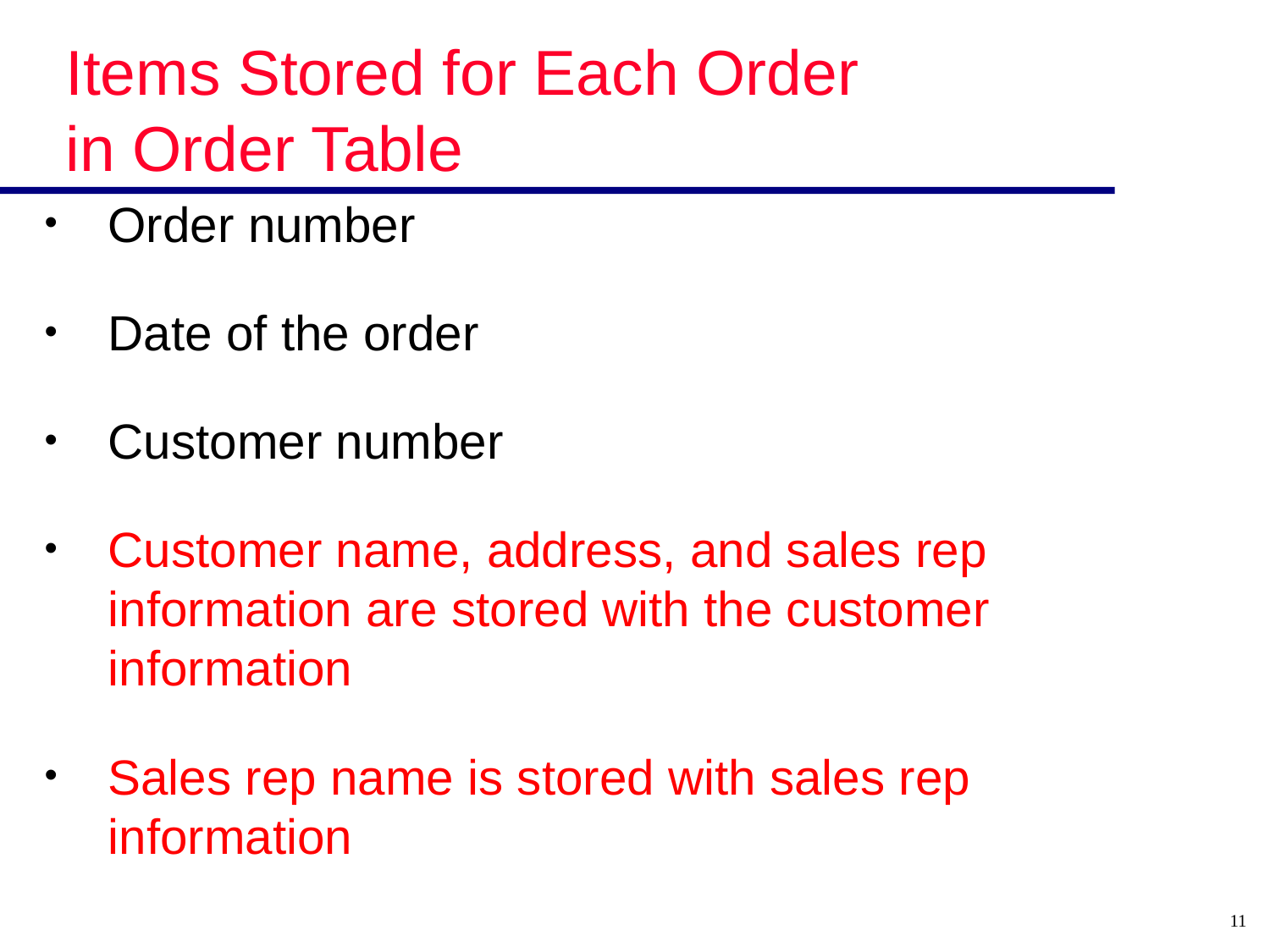

# Items Stored for Each Order in Order Table
Order number
Date of the order
Customer number
Customer name, address, and sales rep information are stored with the customer information
Sales rep name is stored with sales rep information
11